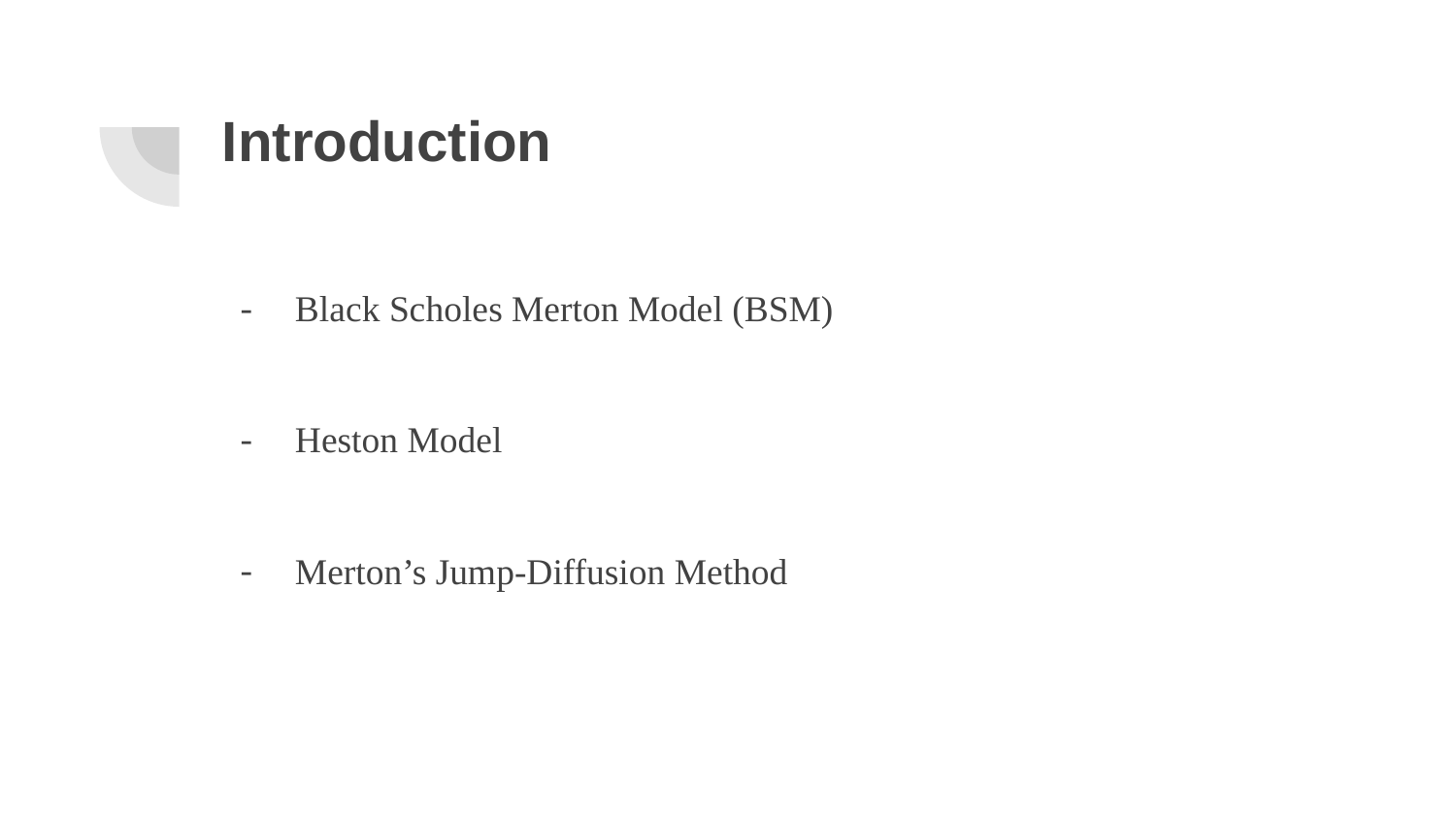

# Introduction
Black Scholes Merton Model (BSM)

Heston Model

Merton’s Jump-Diffusion Method